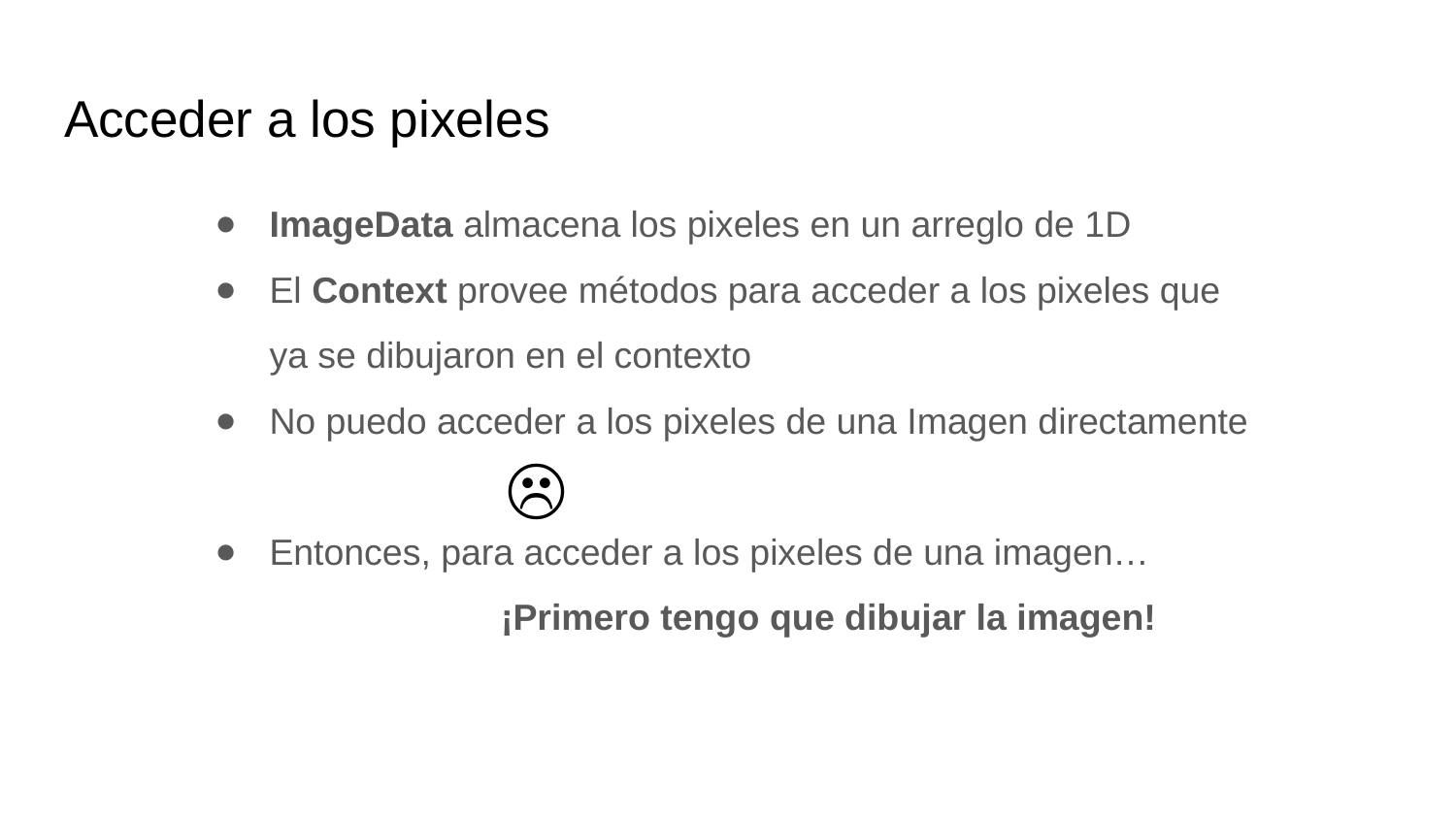

# Acceder a los pixeles
ImageData almacena los pixeles en un arreglo de 1D
El Context provee métodos para acceder a los pixeles que ya se dibujaron en el contexto
No puedo acceder a los pixeles de una Imagen directamente

Entonces, para acceder a los pixeles de una imagen…
		¡Primero tengo que dibujar la imagen!

☹